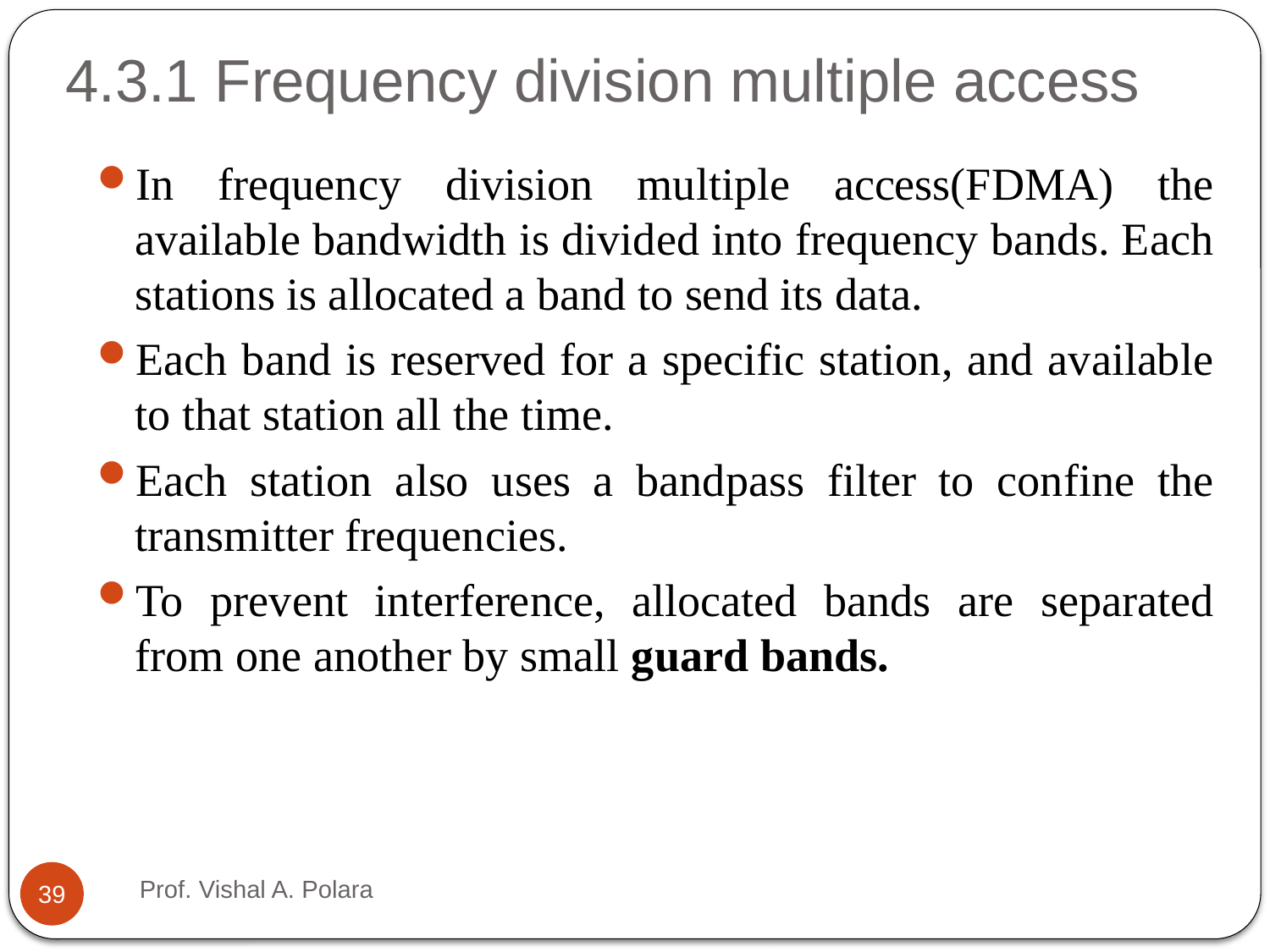

# 4.3.1 Frequency division multiple access
In frequency division multiple access(FDMA) the available bandwidth is divided into frequency bands. Each stations is allocated a band to send its data.
Each band is reserved for a specific station, and available to that station all the time.
Each station also uses a bandpass filter to confine the transmitter frequencies.
To prevent interference, allocated bands are separated from one another by small guard bands.
Prof. Vishal A. Polara
39